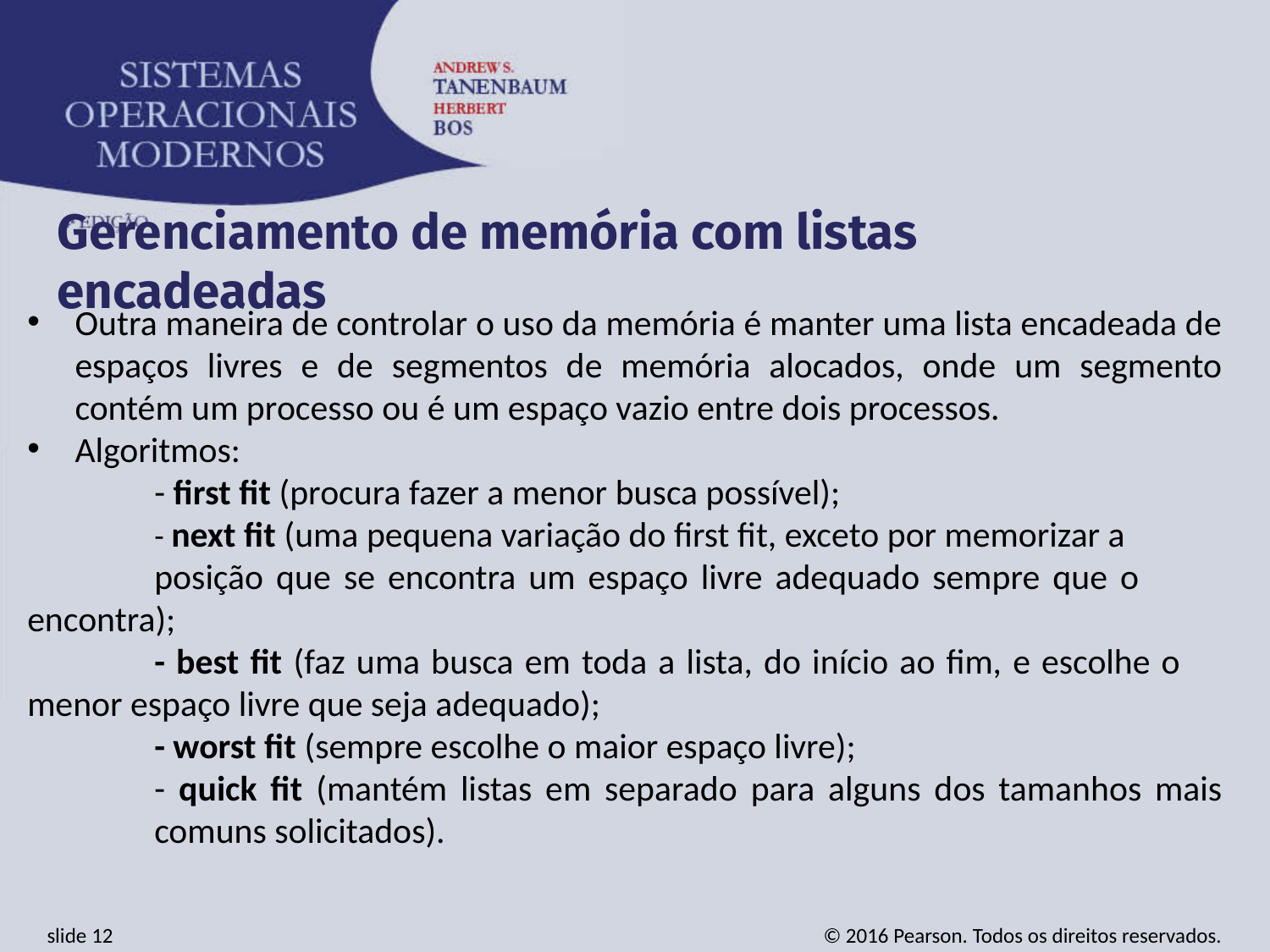

Gerenciamento de memória com listas encadeadas
Outra maneira de controlar o uso da memória é manter uma lista encadeada de espaços livres e de segmentos de memória alocados, onde um segmento contém um processo ou é um espaço vazio entre dois processos.
Algoritmos:
	- first fit (procura fazer a menor busca possível);
	- next fit (uma pequena variação do first fit, exceto por memorizar a
	posição que se encontra um espaço livre adequado sempre que o 	encontra);
	- best fit (faz uma busca em toda a lista, do início ao fim, e escolhe o 	menor espaço livre que seja adequado);
	- worst fit (sempre escolhe o maior espaço livre);
	- quick fit (mantém listas em separado para alguns dos tamanhos mais 	comuns solicitados).